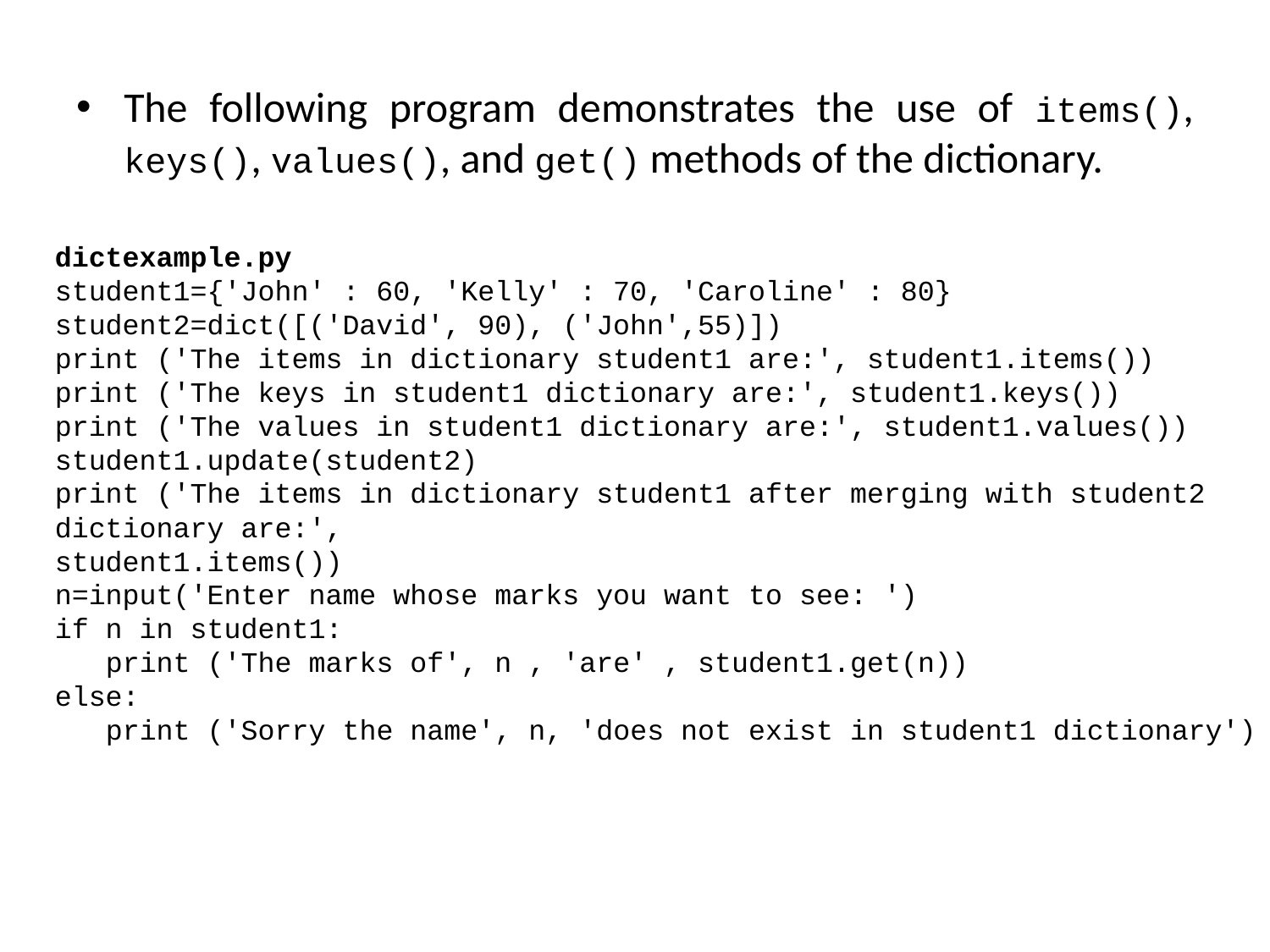

The following program demonstrates the use of items(), keys(), values(), and get() methods of the dictionary.
dictexample.py
student1={'John' : 60, 'Kelly' : 70, 'Caroline' : 80}
student2=dict([('David', 90), ('John',55)])
print ('The items in dictionary student1 are:', student1.items())
print ('The keys in student1 dictionary are:', student1.keys())
print ('The values in student1 dictionary are:', student1.values())
student1.update(student2)
print ('The items in dictionary student1 after merging with student2 dictionary are:',
student1.items())
n=input('Enter name whose marks you want to see: ')
if n in student1:
   print ('The marks of', n , 'are' , student1.get(n))
else:
   print ('Sorry the name', n, 'does not exist in student1 dictionary')